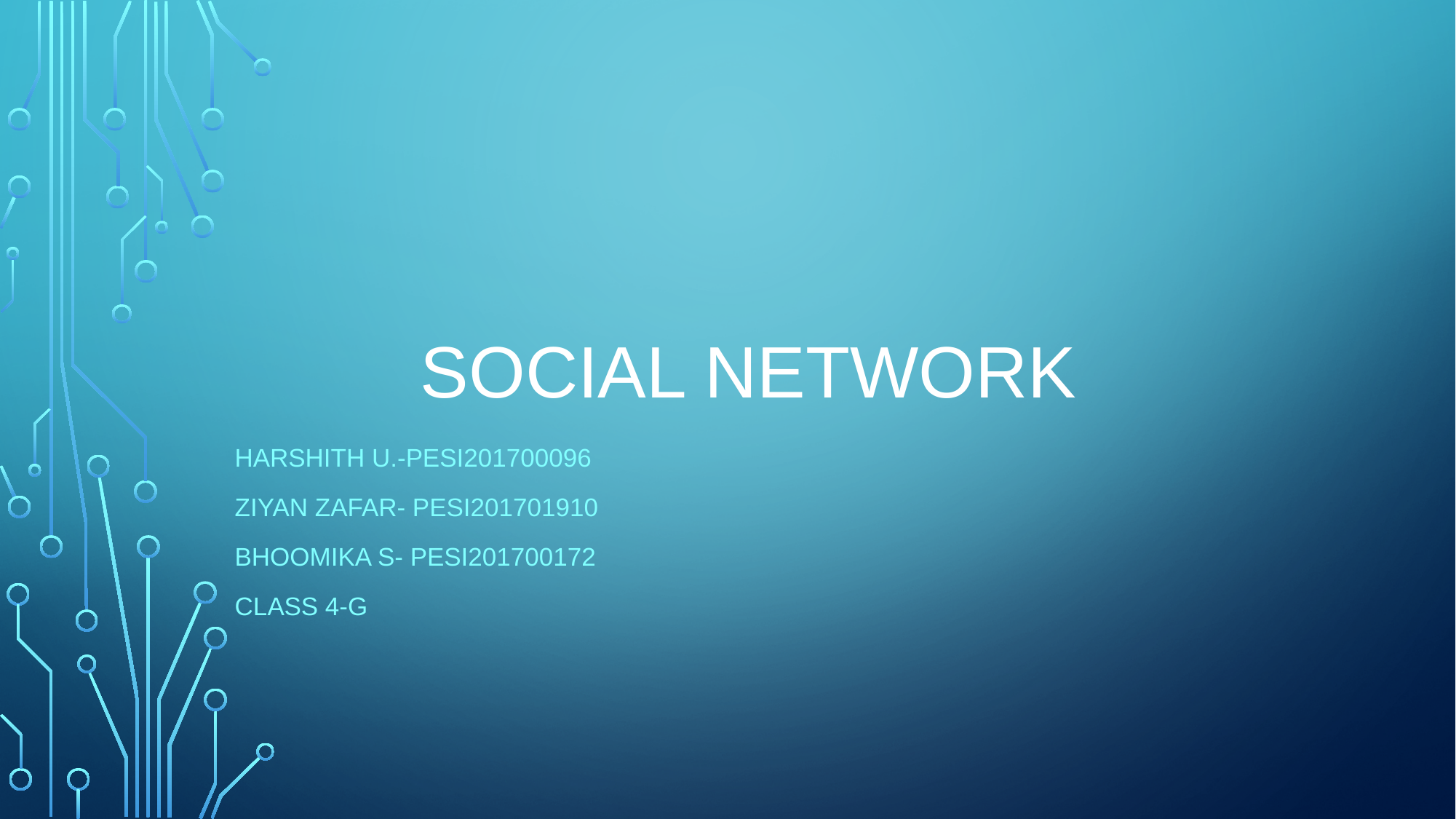

# Social network
Harshith U.-PESi201700096
Ziyan Zafar- PESi201701910
Bhoomika S- PESi201700172
Class 4-g